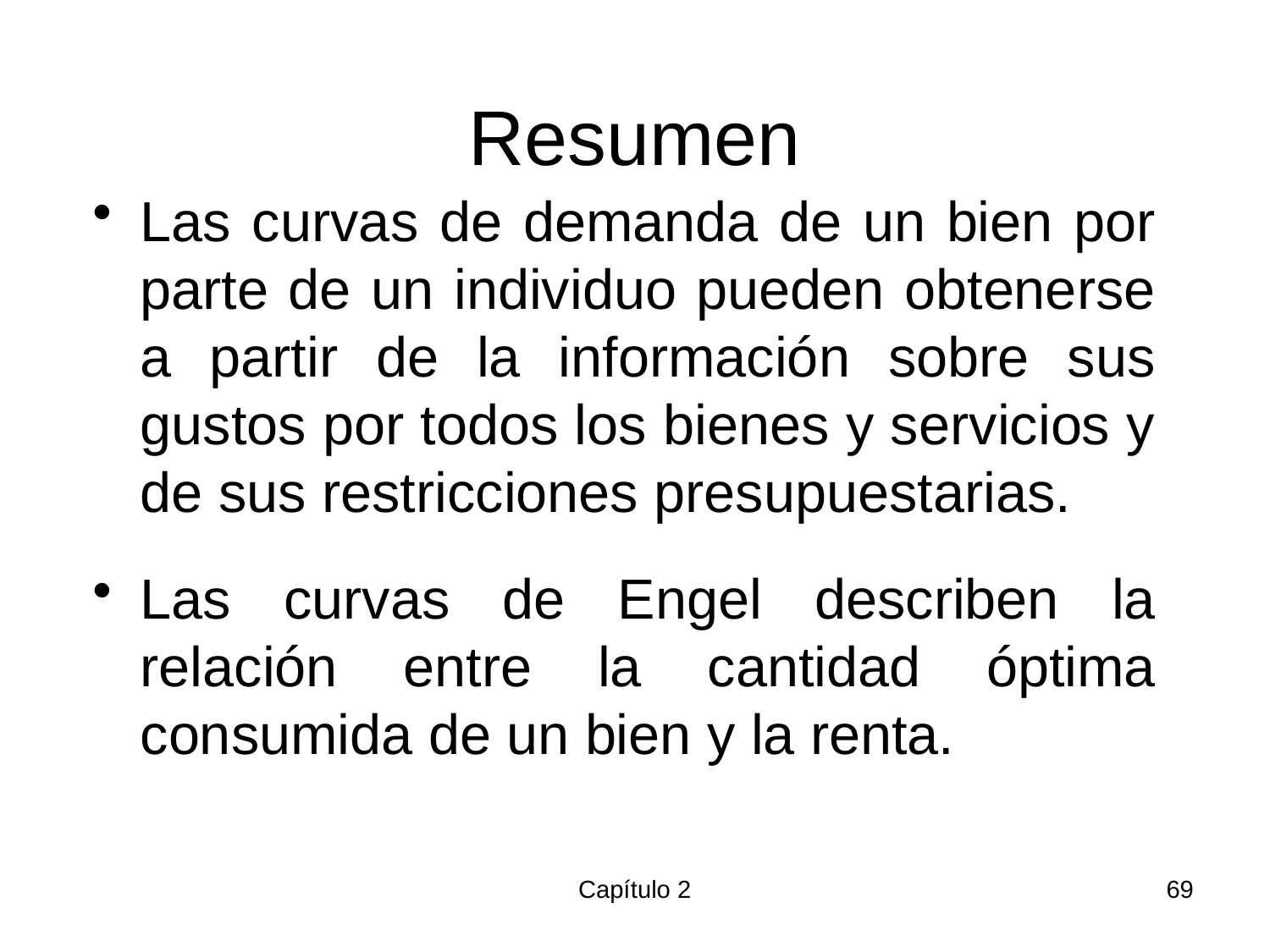

# Resumen
Las curvas de demanda de un bien por parte de un individuo pueden obtenerse a partir de la información sobre sus gustos por todos los bienes y servicios y de sus restricciones presupuestarias.
Las curvas de Engel describen la relación entre la cantidad óptima consumida de un bien y la renta.
Capítulo 2
69